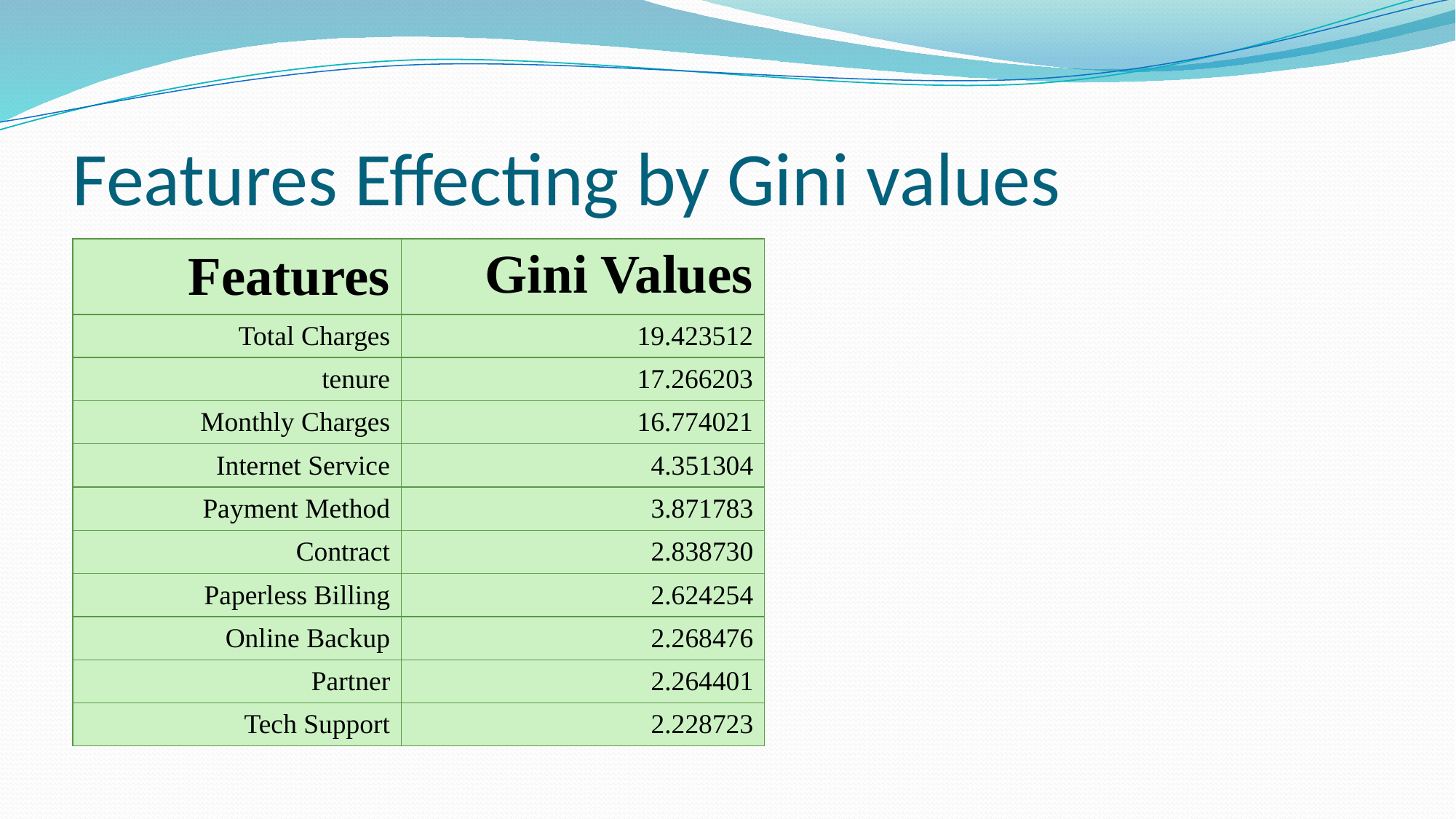

# Features Effecting by Gini values
| Features | Gini Values |
| --- | --- |
| Total Charges | 19.423512 |
| tenure | 17.266203 |
| Monthly Charges | 16.774021 |
| Internet Service | 4.351304 |
| Payment Method | 3.871783 |
| Contract | 2.838730 |
| Paperless Billing | 2.624254 |
| Online Backup | 2.268476 |
| Partner | 2.264401 |
| Tech Support | 2.228723 |